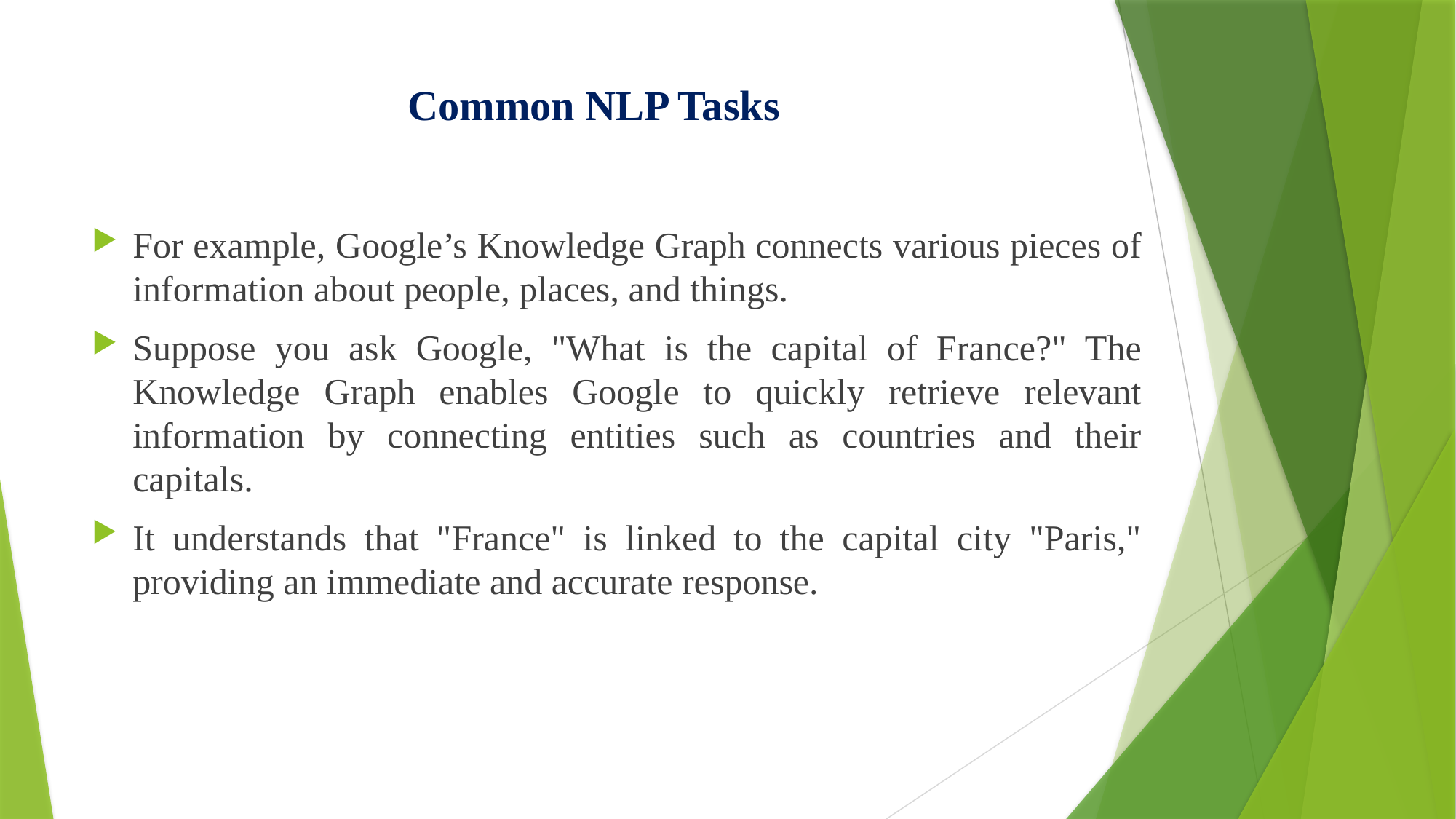

# Common NLP Tasks
For example, Google’s Knowledge Graph connects various pieces of information about people, places, and things.
Suppose you ask Google, "What is the capital of France?" The Knowledge Graph enables Google to quickly retrieve relevant information by connecting entities such as countries and their capitals.
It understands that "France" is linked to the capital city "Paris," providing an immediate and accurate response.